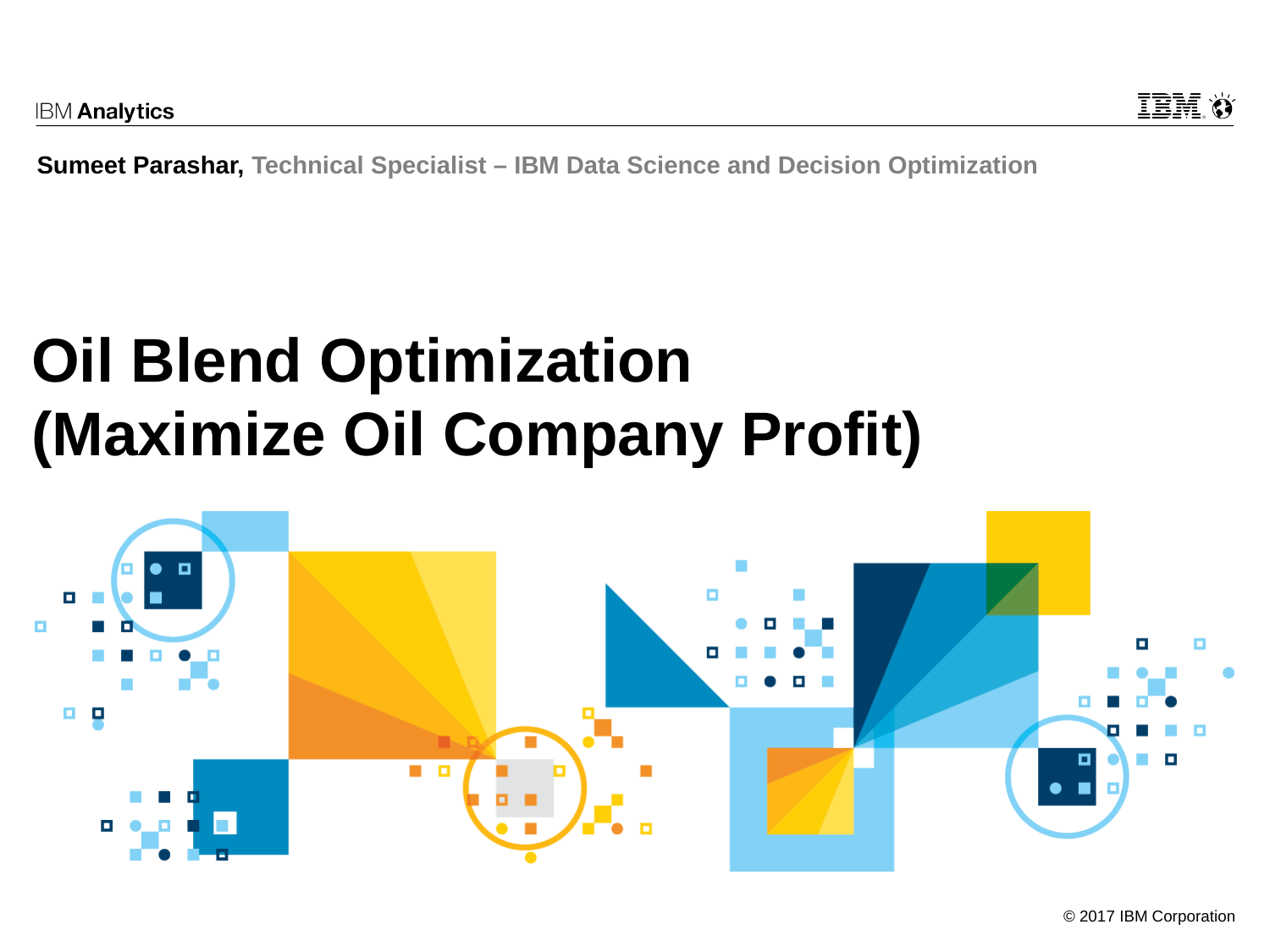

Sumeet Parashar, Technical Specialist – IBM Data Science and Decision Optimization
# Oil Blend Optimization (Maximize Oil Company Profit)